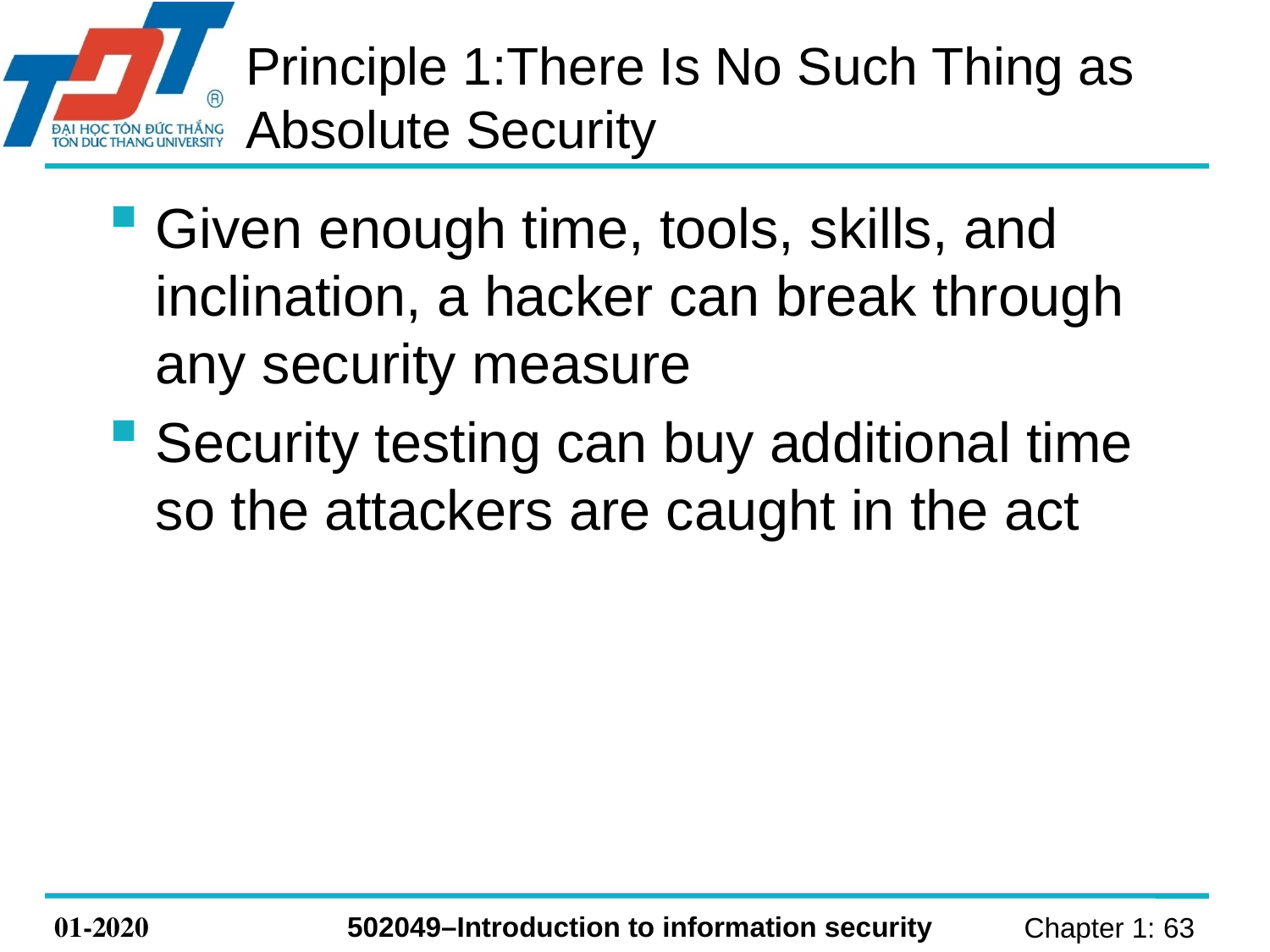

Principle 1:There Is No Such Thing as Absolute Security
Given enough time, tools, skills, and inclination, a hacker can break through any security measure
Security testing can buy additional time so the attackers are caught in the act